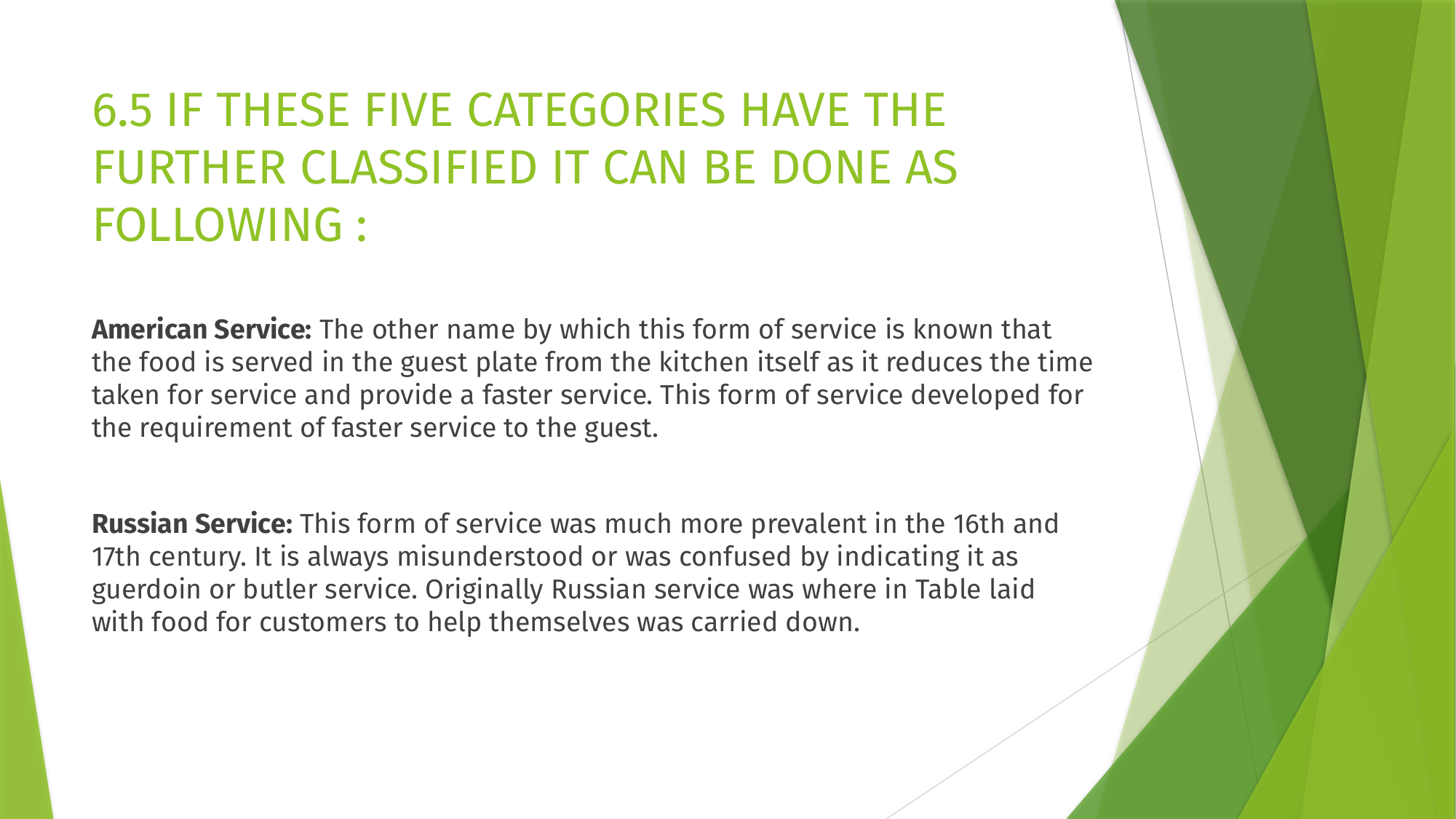

# 6.5 IF THESE FIVE CATEGORIES HAVE THE FURTHER CLASSIFIED IT CAN BE DONE AS FOLLOWING :

American Service: The other name by which this form of service is known that the food is served in the guest plate from the kitchen itself as it reduces the time taken for service and provide a faster service. This form of service developed for the requirement of faster service to the guest.

Russian Service: This form of service was much more prevalent in the 16th and 17th century. It is always misunderstood or was confused by indicating it as guerdoin or butler service. Originally Russian service was where in Table laid with food for customers to help themselves was carried down.